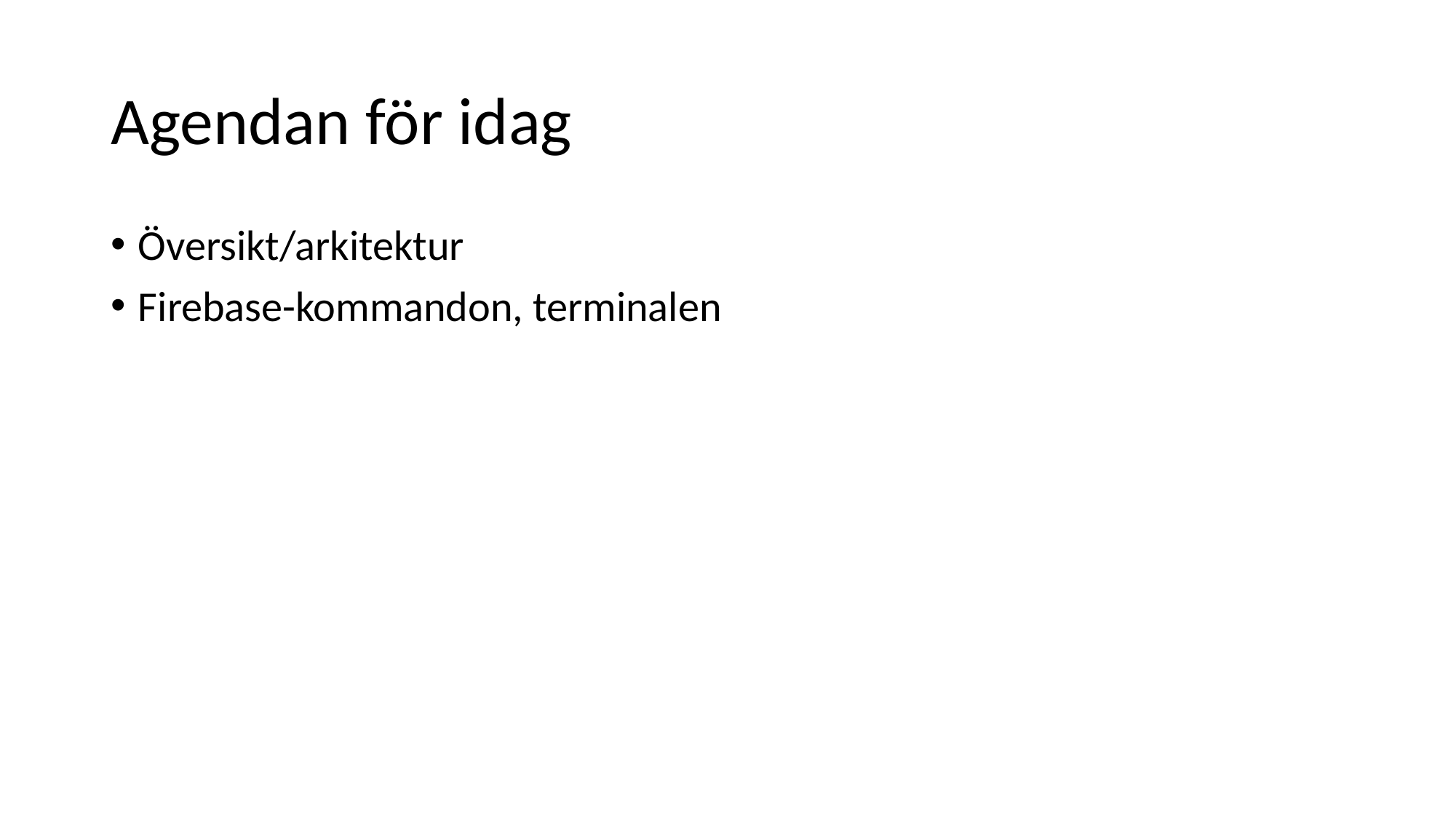

# Agendan för idag
Översikt/arkitektur
Firebase-kommandon, terminalen